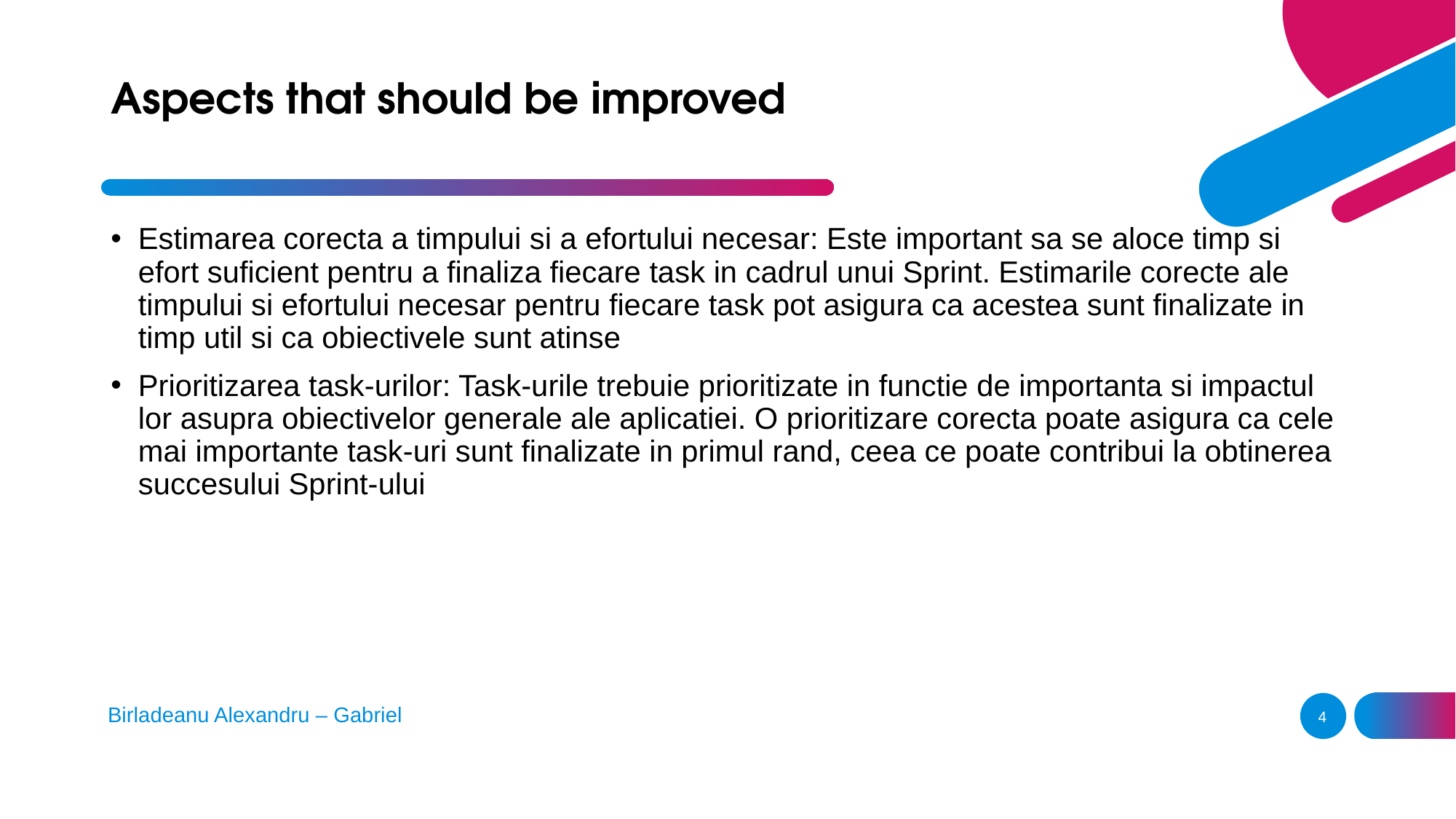

# Aspects that should be improved
Estimarea corecta a timpului si a efortului necesar: Este important sa se aloce timp si efort suficient pentru a finaliza fiecare task in cadrul unui Sprint. Estimarile corecte ale timpului si efortului necesar pentru fiecare task pot asigura ca acestea sunt finalizate in timp util si ca obiectivele sunt atinse
Prioritizarea task-urilor: Task-urile trebuie prioritizate in functie de importanta si impactul lor asupra obiectivelor generale ale aplicatiei. O prioritizare corecta poate asigura ca cele mai importante task-uri sunt finalizate in primul rand, ceea ce poate contribui la obtinerea succesului Sprint-ului
Birladeanu Alexandru – Gabriel
4